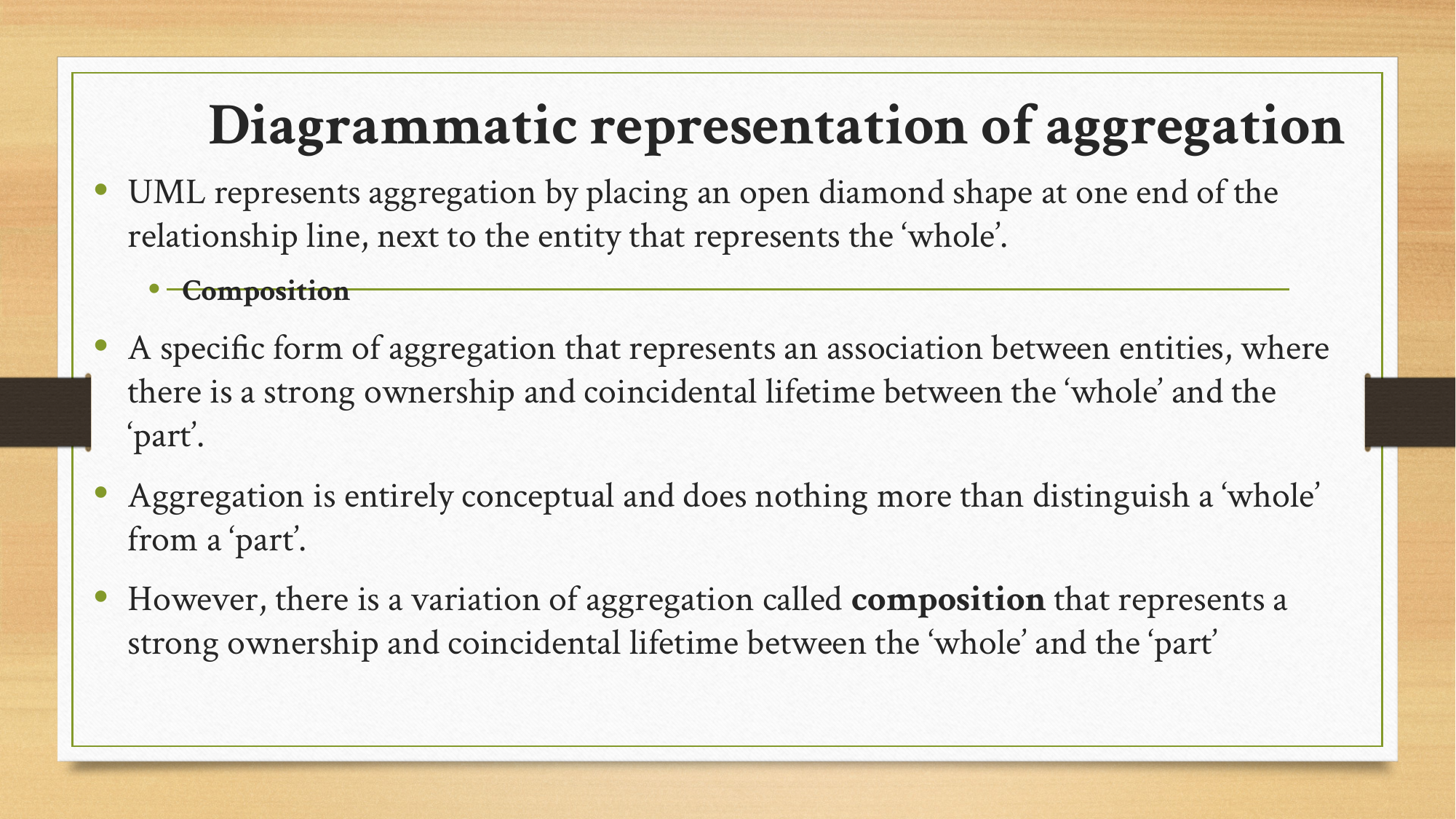

# Diagrammatic representation of aggregation
UML represents aggregation by placing an open diamond shape at one end of the relationship line, next to the entity that represents the ‘whole’.
Composition
A specific form of aggregation that represents an association between entities, where there is a strong ownership and coincidental lifetime between the ‘whole’ and the ‘part’.
Aggregation is entirely conceptual and does nothing more than distinguish a ‘whole’ from a ‘part’.
However, there is a variation of aggregation called composition that represents a strong ownership and coincidental lifetime between the ‘whole’ and the ‘part’